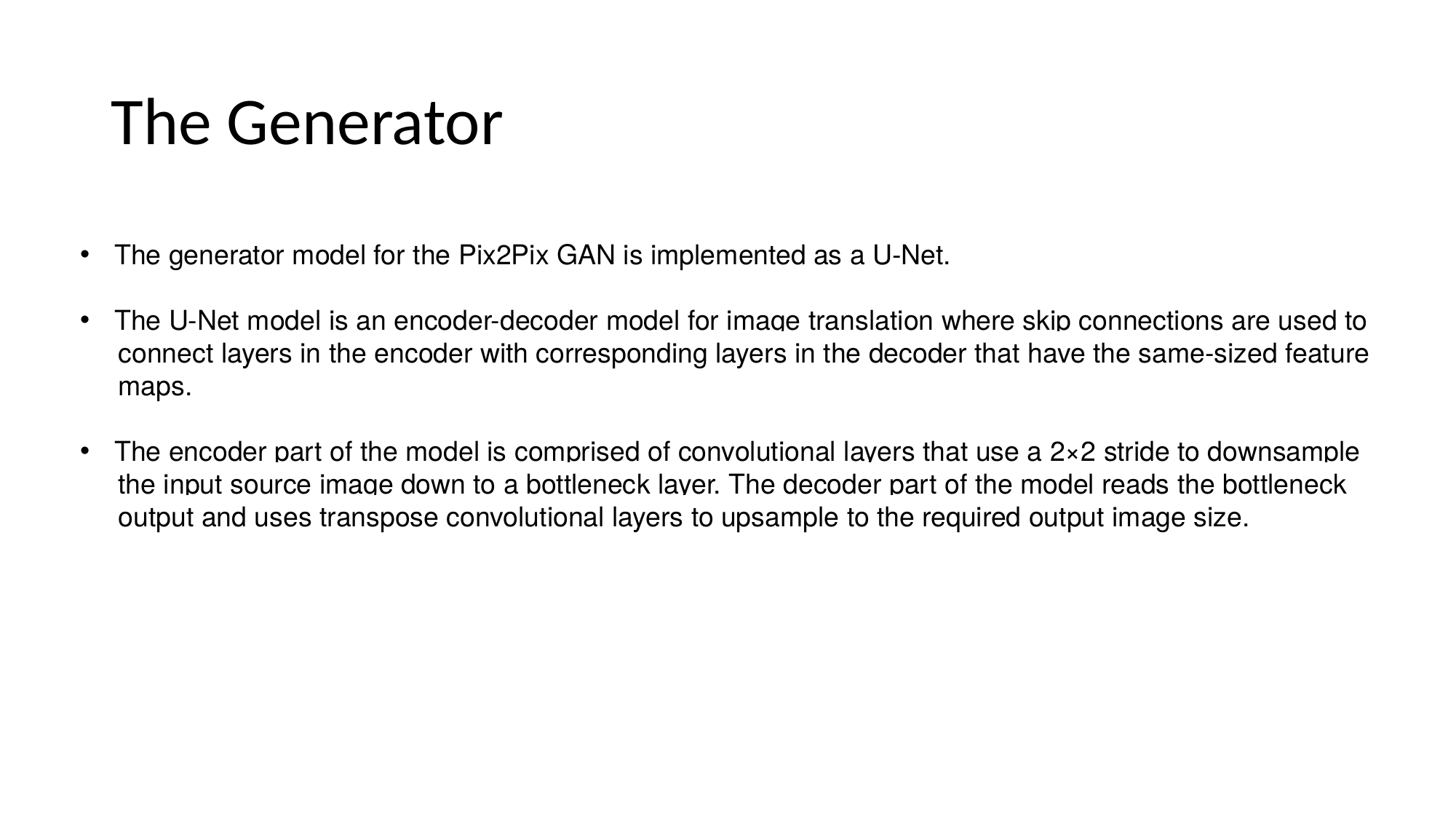

# The Generator
The generator model for the Pix2Pix GAN is implemented as a U-Net.

The U-Net model is an encoder-decoder model for image translation where skip connections are used to
     connect layers in the encoder with corresponding layers in the decoder that have the same-sized feature
     maps.

The encoder part of the model is comprised of convolutional layers that use a 2×2 stride to downsample
     the input source image down to a bottleneck layer. The decoder part of the model reads the bottleneck
     output and uses transpose convolutional layers to upsample to the required output image size.